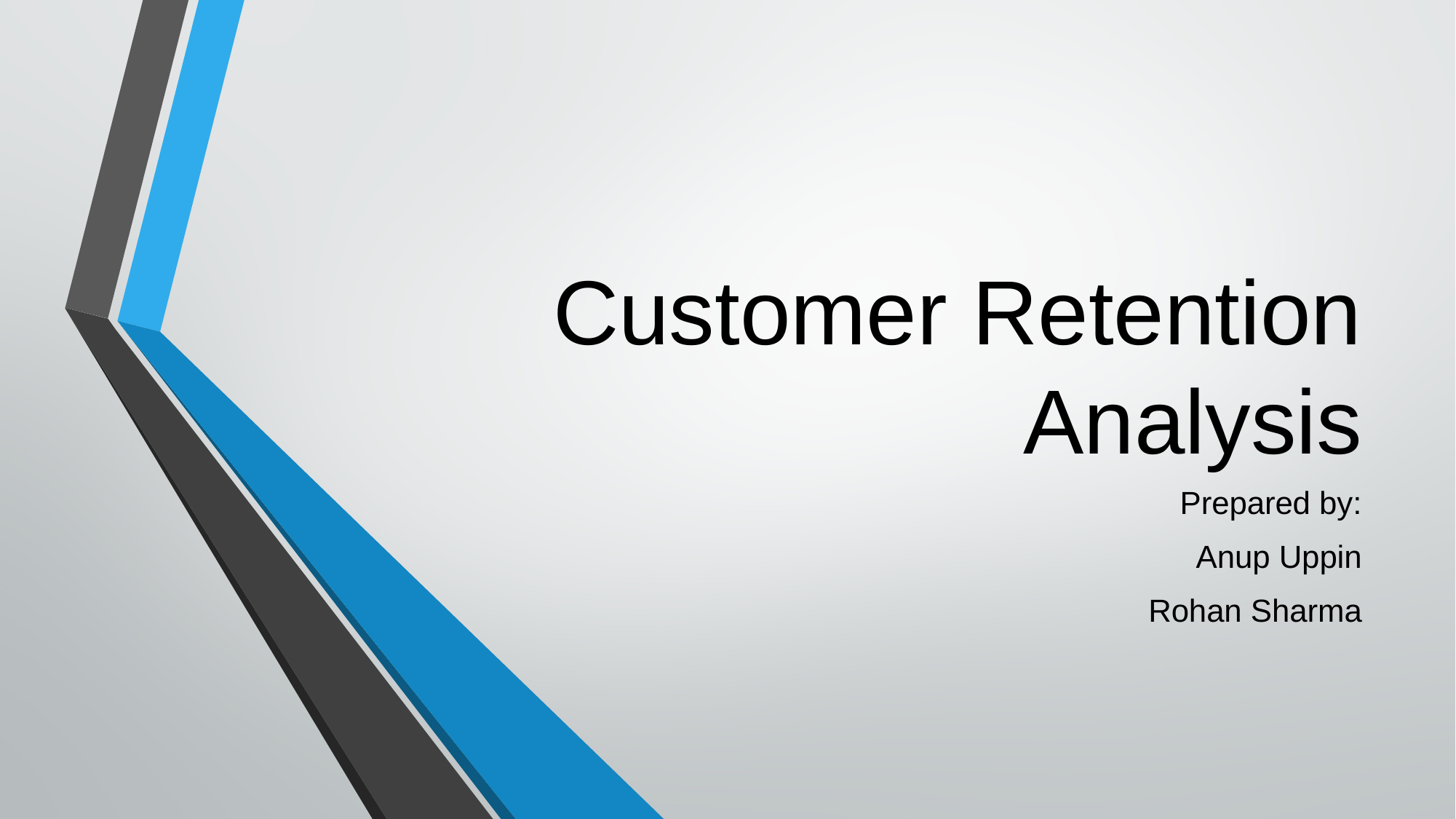

# Customer Retention Analysis
Prepared by:
Anup Uppin
Rohan Sharma